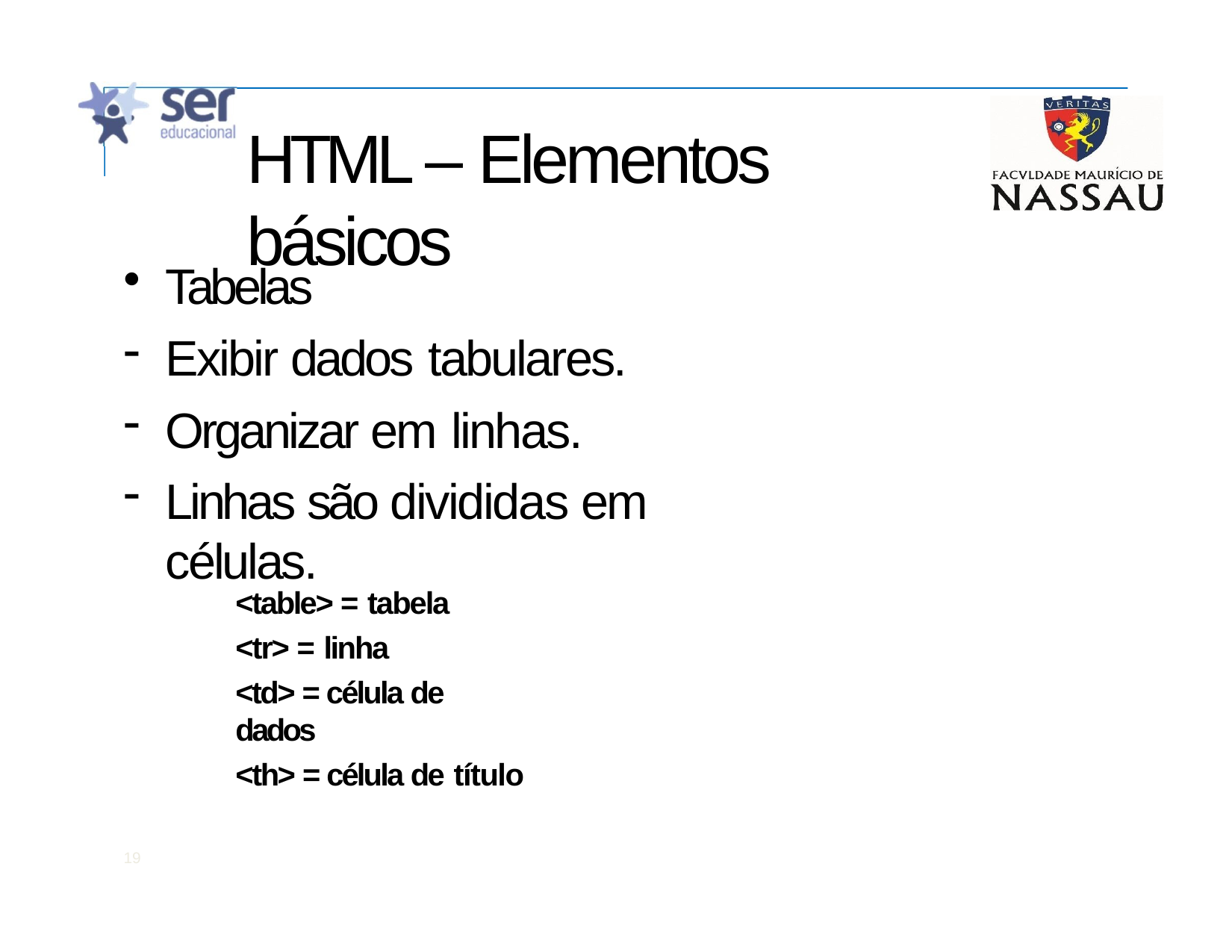

# HTML – Elementos básicos
Tabelas
Exibir dados tabulares.
Organizar em linhas.
Linhas são divididas em células.
<table> = tabela
<tr> = linha
<td> = célula de dados
<th> = célula de título
19